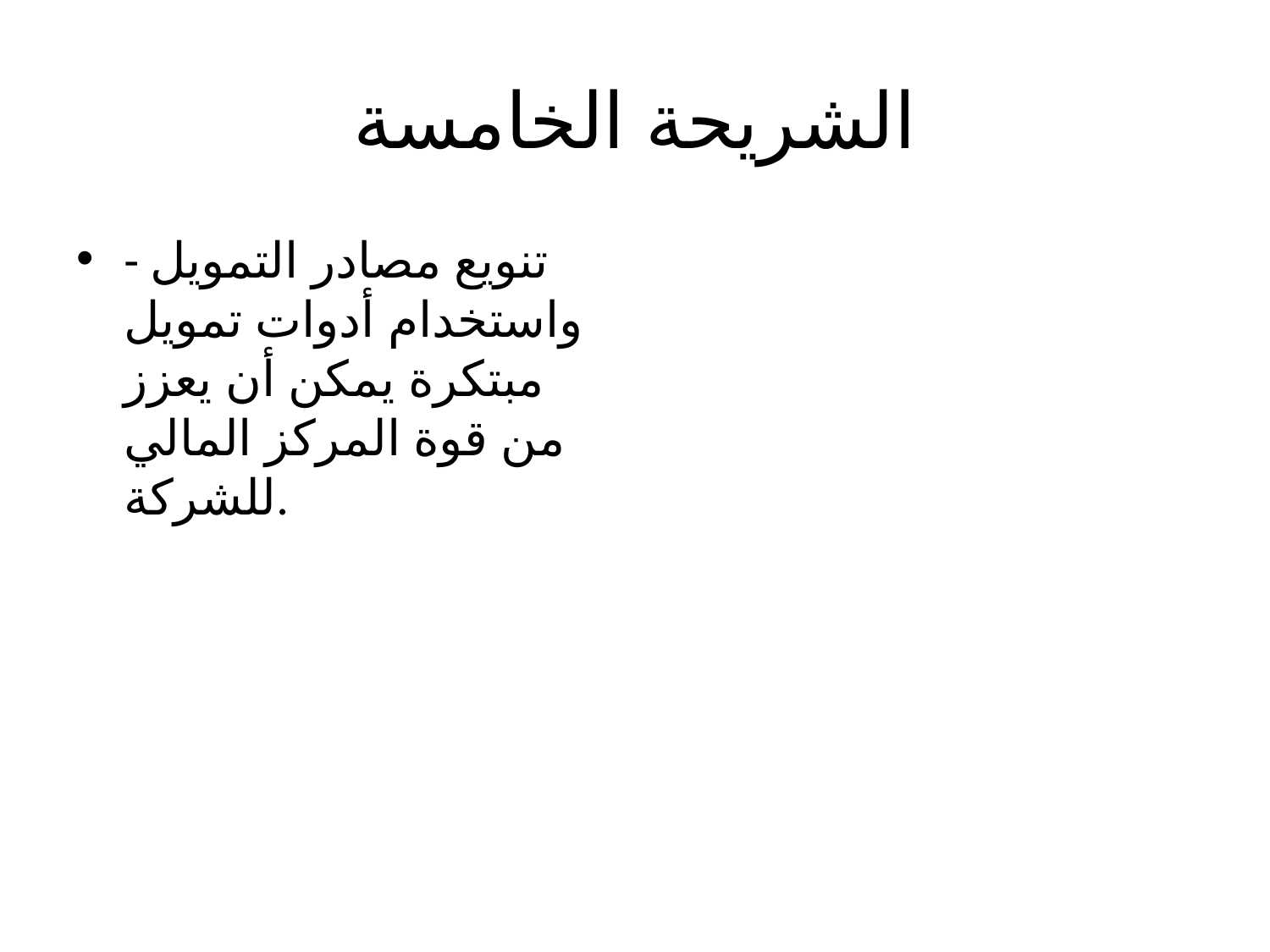

# الشريحة الخامسة
- تنويع مصادر التمويل واستخدام أدوات تمويل مبتكرة يمكن أن يعزز من قوة المركز المالي للشركة.